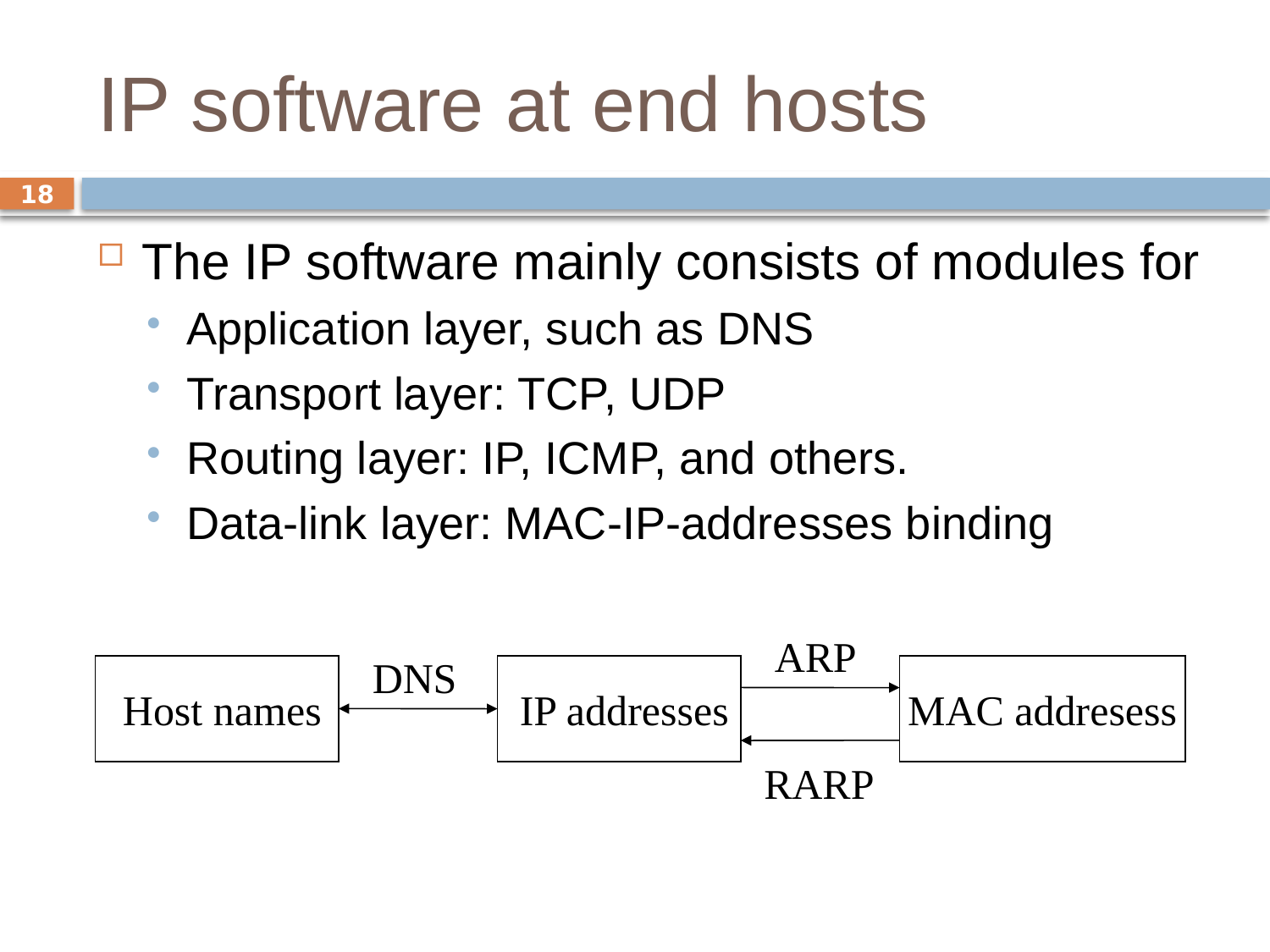

# IP software at end hosts
18
The IP software mainly consists of modules for
Application layer, such as DNS
Transport layer: TCP, UDP
Routing layer: IP, ICMP, and others.
Data-link layer: MAC-IP-addresses binding

ARP
DNS

Host names
IP addresses
 MAC addresess

RARP